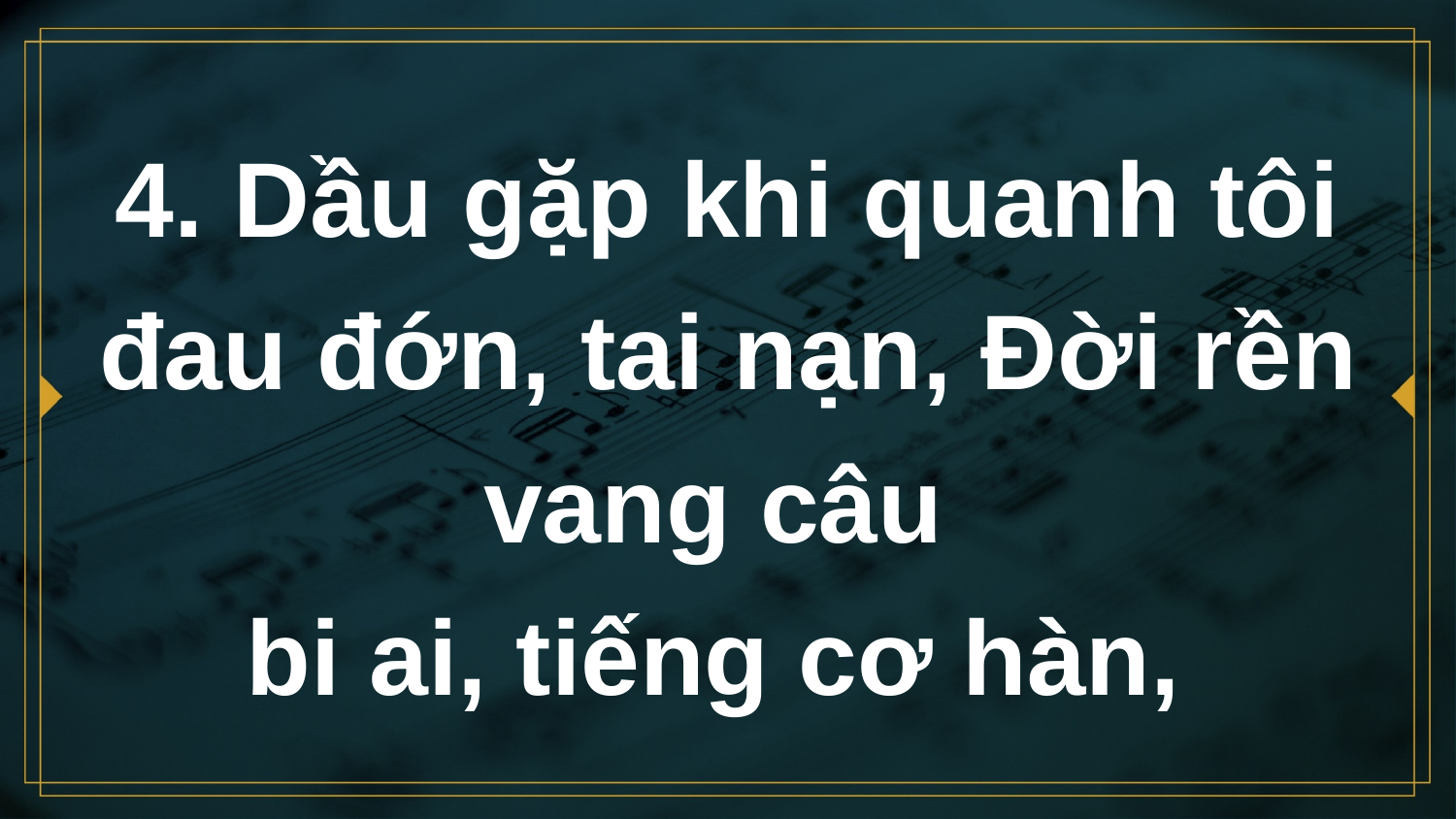

# 4. Dầu gặp khi quanh tôi đau đớn, tai nạn, Đời rền vang câu bi ai, tiếng cơ hàn,